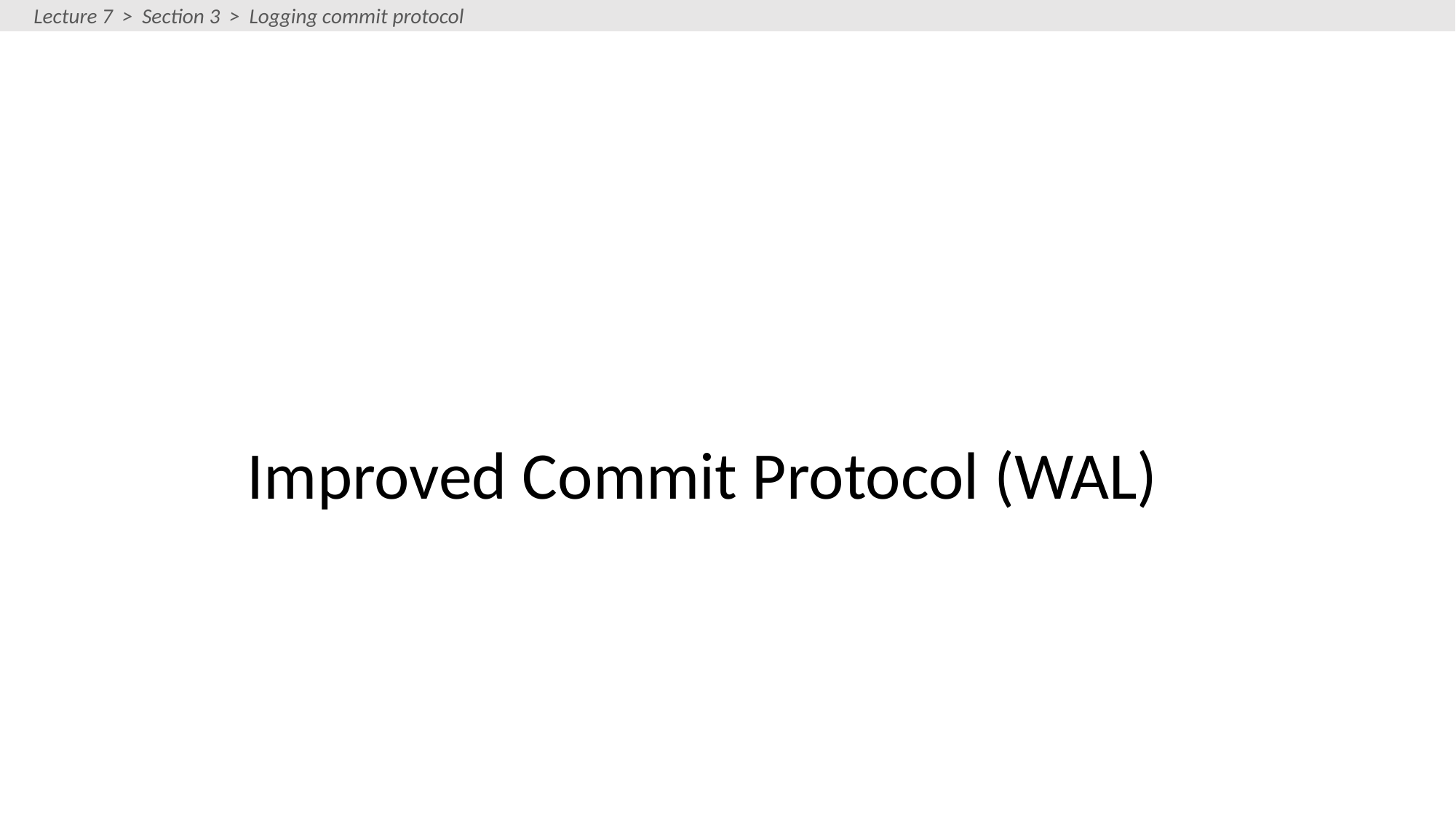

Lecture 7  >  Section 3  >  Logging commit protocol
# Improved Commit Protocol (WAL)